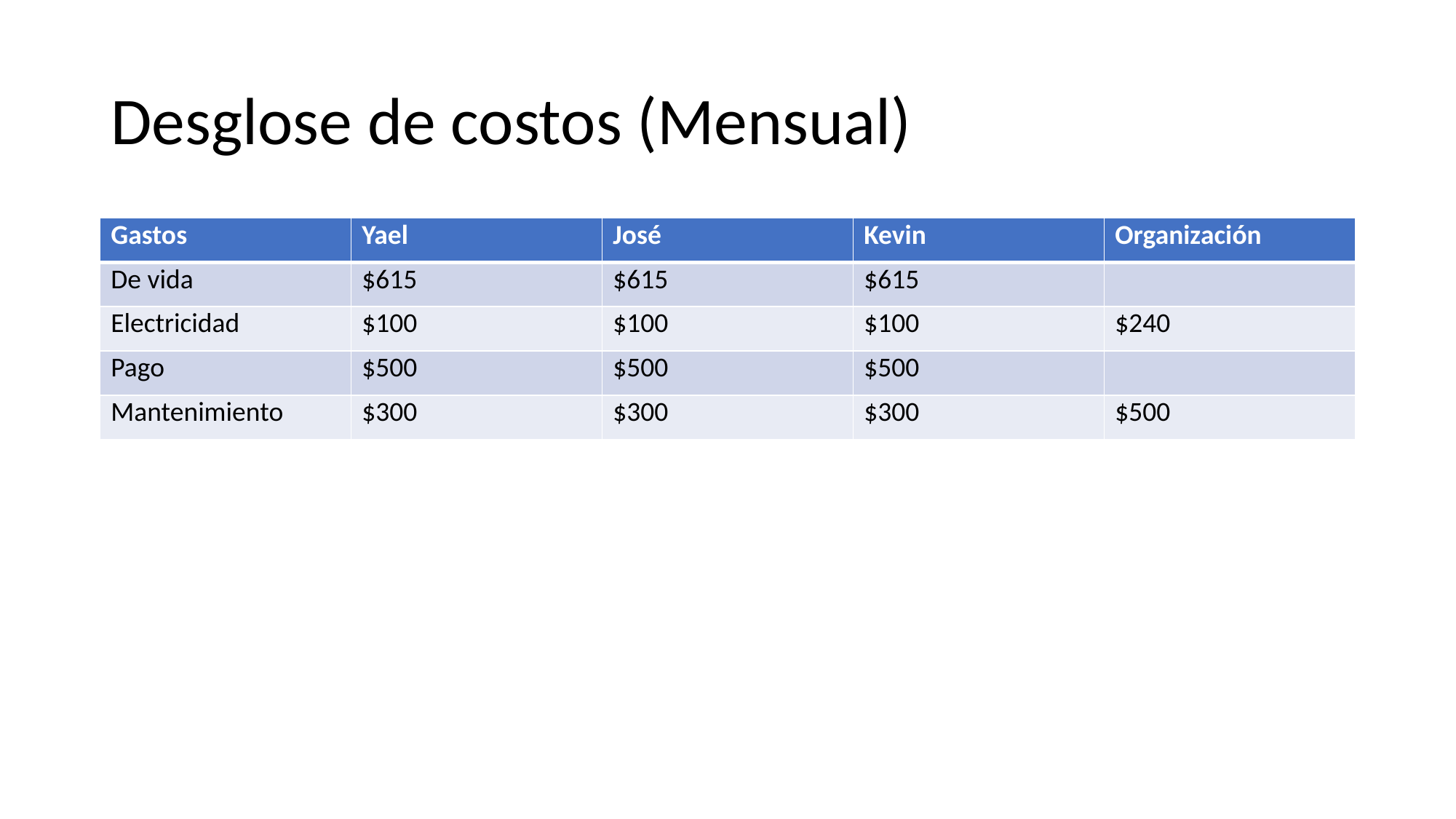

# Desglose de costos (Mensual)
| Gastos | Yael | José | Kevin | Organización |
| --- | --- | --- | --- | --- |
| De vida | $615 | $615 | $615 |  |
| Electricidad | $100 | $100 | $100 | $240 |
| Pago | $500 | $500 | $500 |  |
| Mantenimiento | $300 | $300 | $300 | $500 |